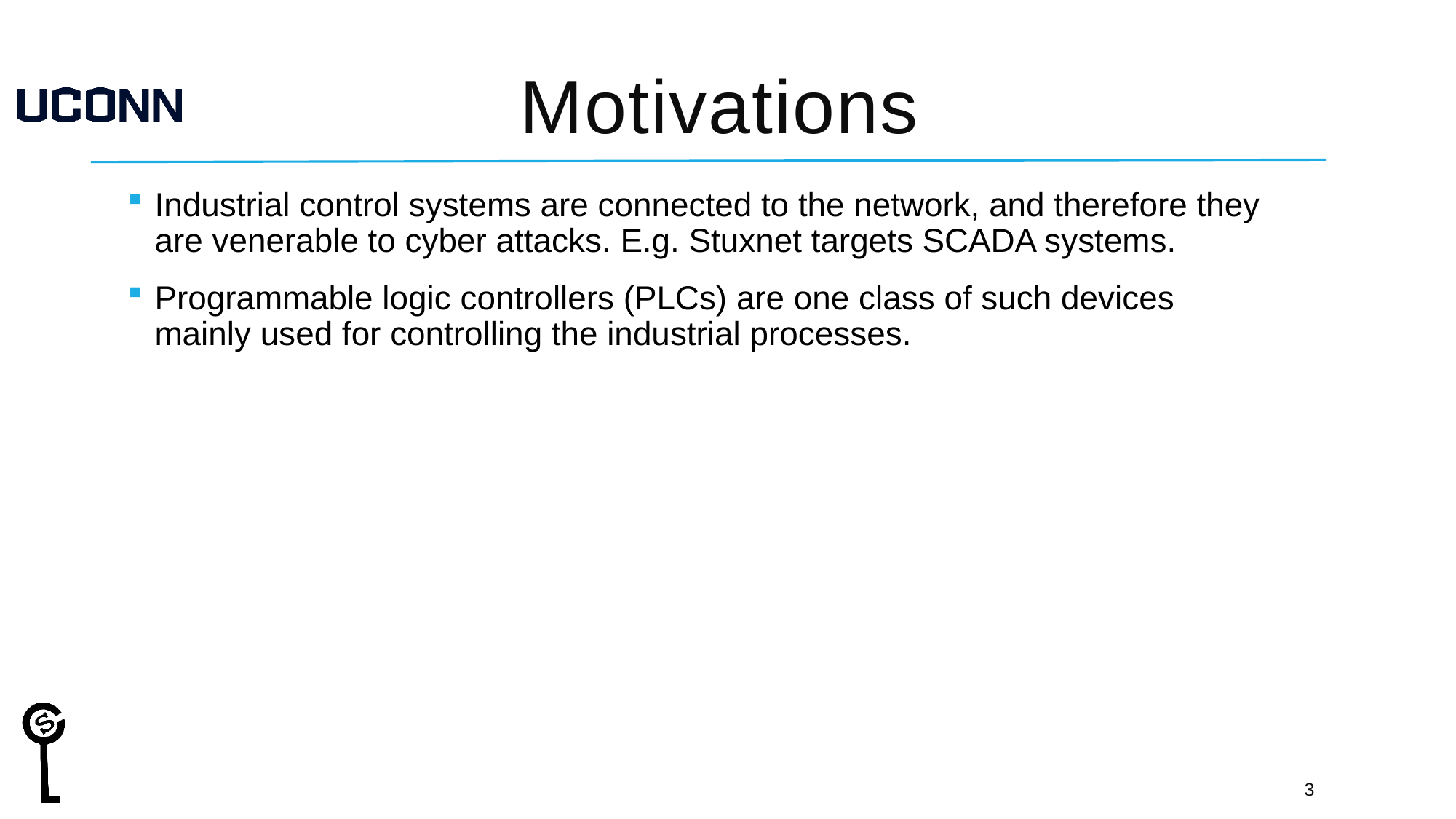

# Motivations
Industrial control systems are connected to the network, and therefore they are venerable to cyber attacks. E.g. Stuxnet targets SCADA systems.
Programmable logic controllers (PLCs) are one class of such devices mainly used for controlling the industrial processes.

3